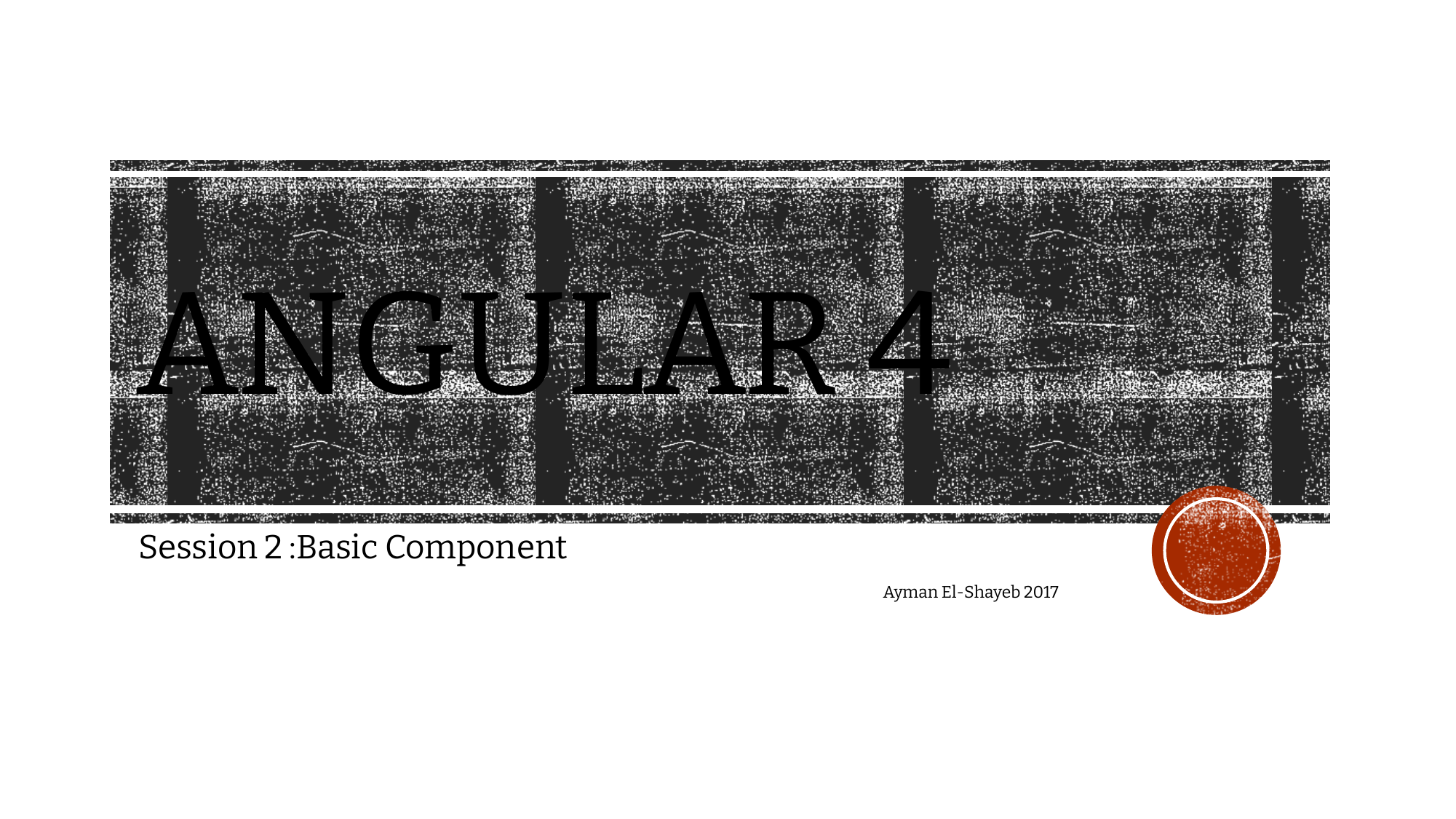

# Angular 4
Session 2 :Basic Component
Ayman El-Shayeb 2017